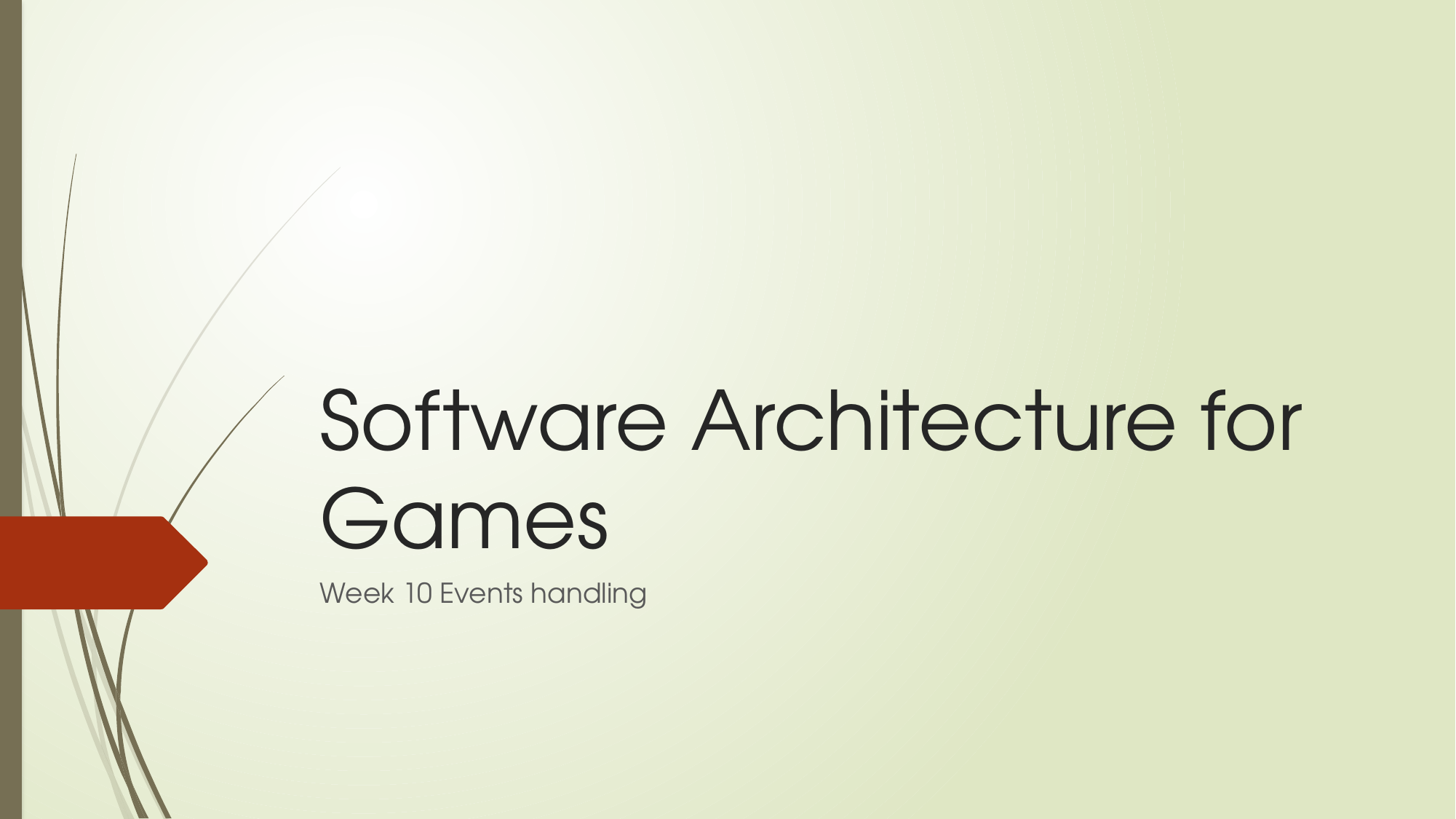

# Software Architecture for Games
Week 10 Events handling